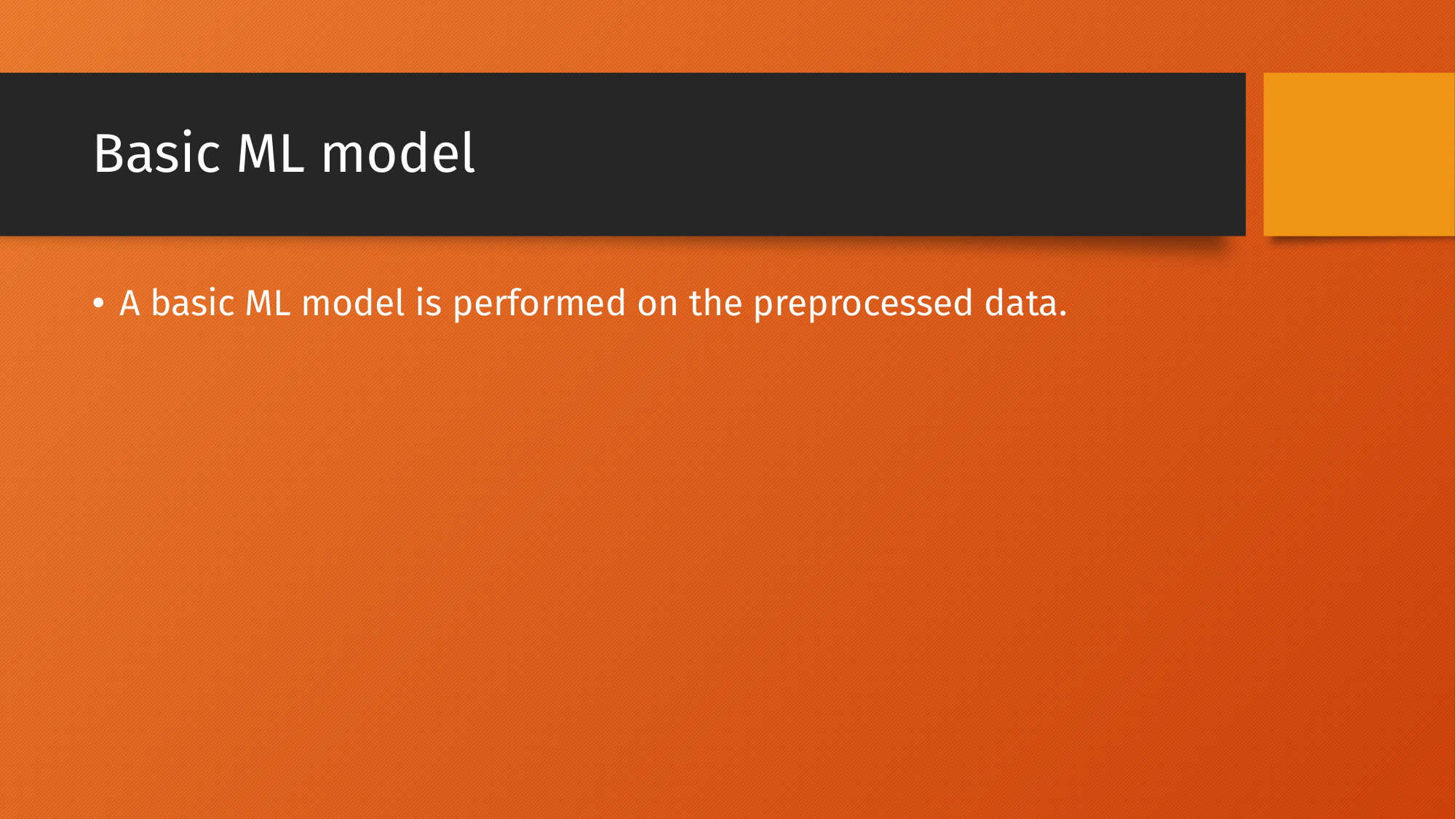

# Basic ML model
A basic ML model is performed on the preprocessed data.